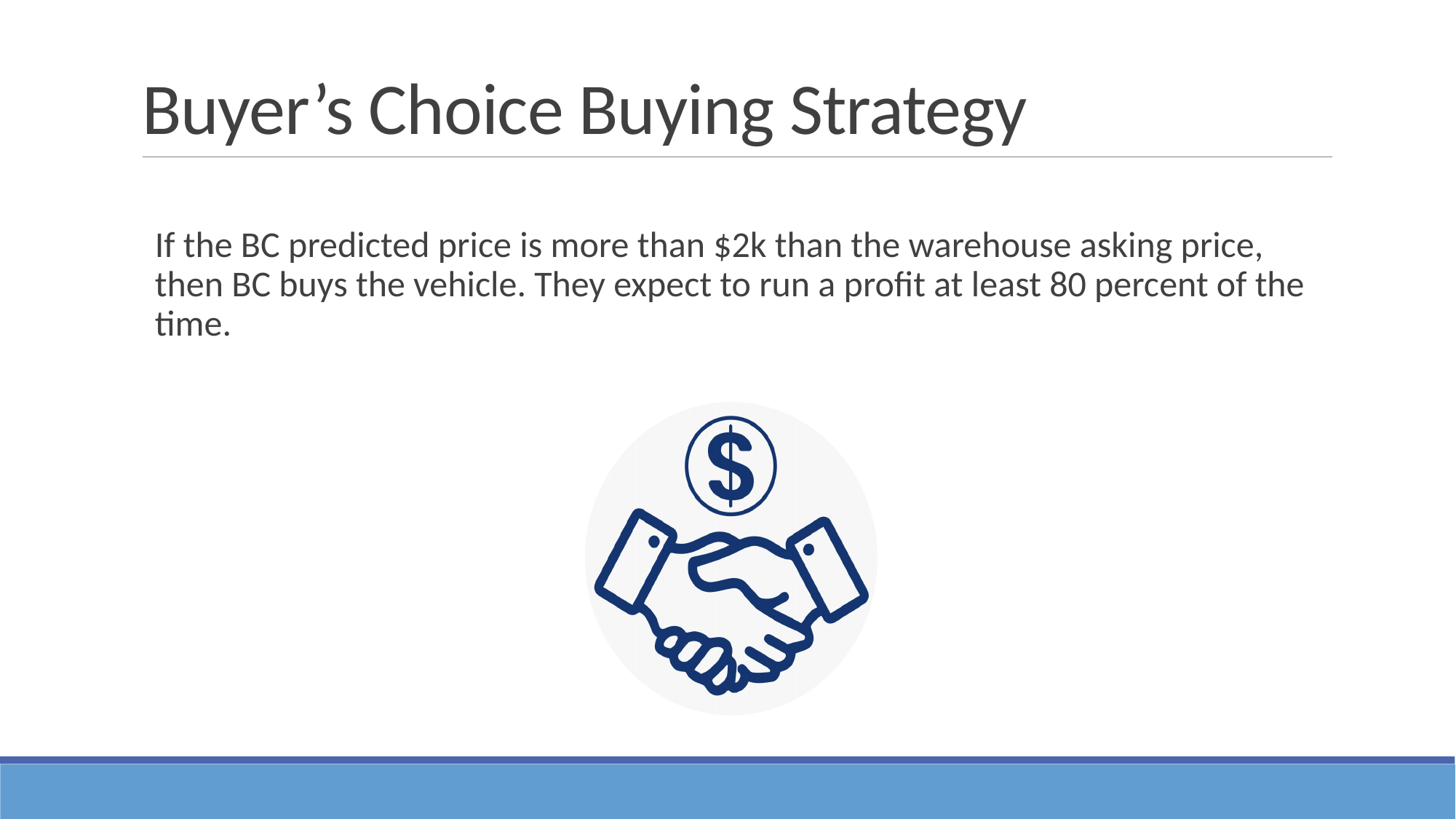

# Buyer’s Choice Buying Strategy
If the BC predicted price is more than $2k than the warehouse asking price, then BC buys the vehicle. They expect to run a profit at least 80 percent of the time.